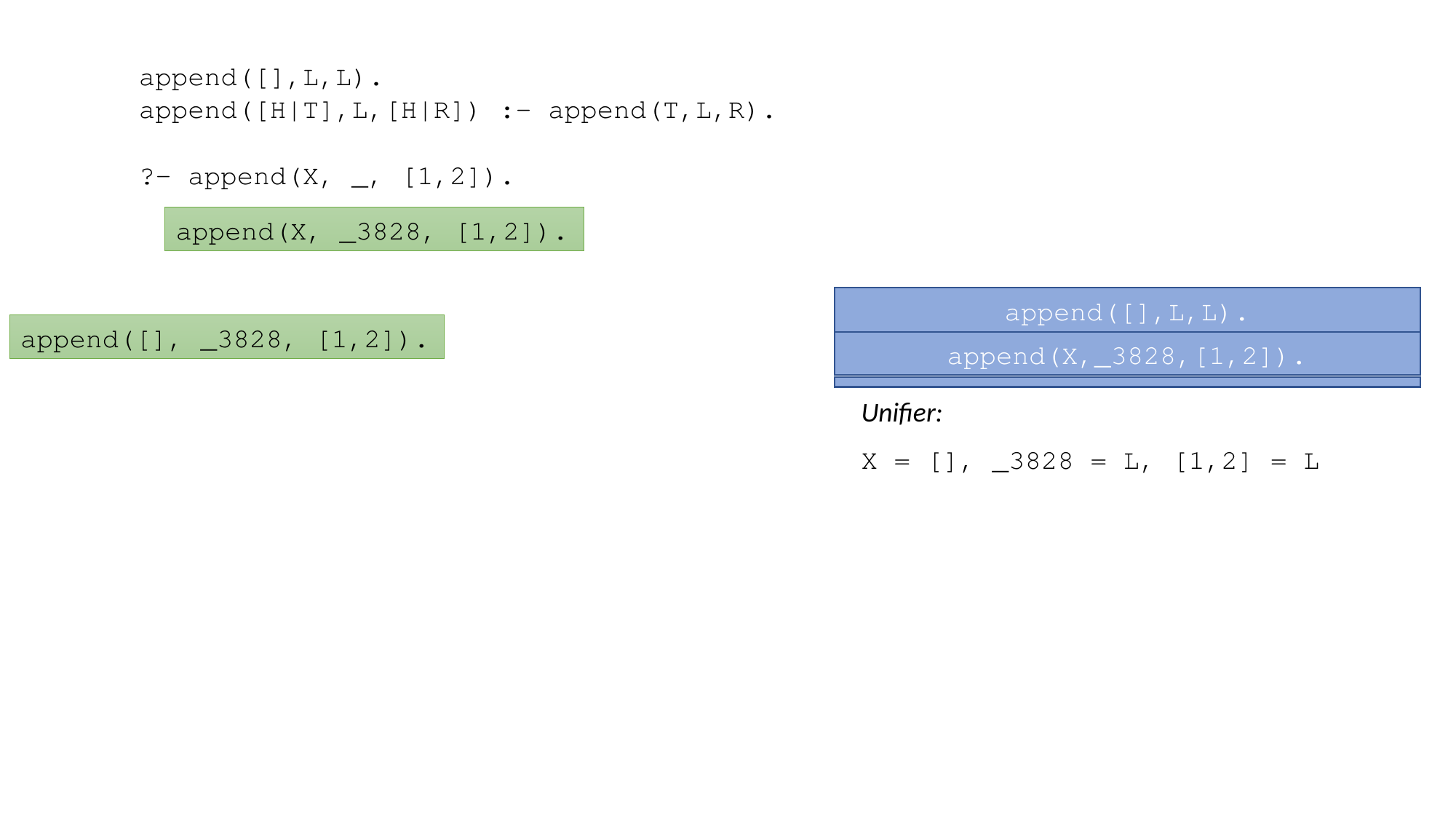

append([],L,L).
append([H|T],L,[H|R]) :- append(T,L,R).

?- append(X, _, [1,2]).
append(X, _3828, [1,2]).
append([],L,L).
append([], _3828, [1,2]).
append(X,_3828,[1,2]).

Unifier:
X = [], _3828 = L, [1,2] = L